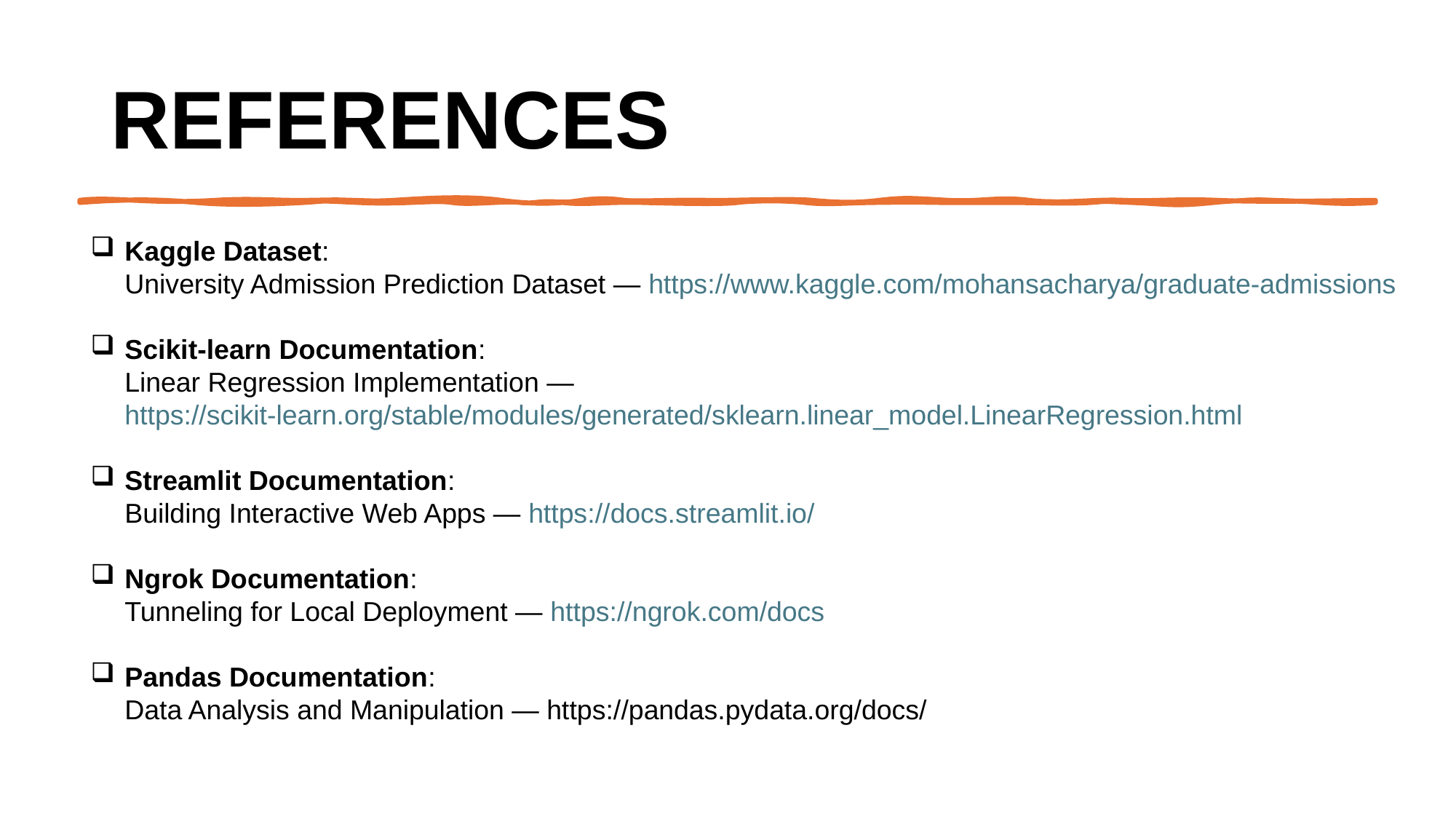

# References

Kaggle Dataset:
University Admission Prediction Dataset — https://www.kaggle.com/mohansacharya/graduate-admissions

Scikit-learn Documentation:
Linear Regression Implementation — https://scikit-learn.org/stable/modules/generated/sklearn.linear_model.LinearRegression.html

Streamlit Documentation:
Building Interactive Web Apps — https://docs.streamlit.io/

Ngrok Documentation:
Tunneling for Local Deployment — https://ngrok.com/docs

Pandas Documentation:
Data Analysis and Manipulation — https://pandas.pydata.org/docs/